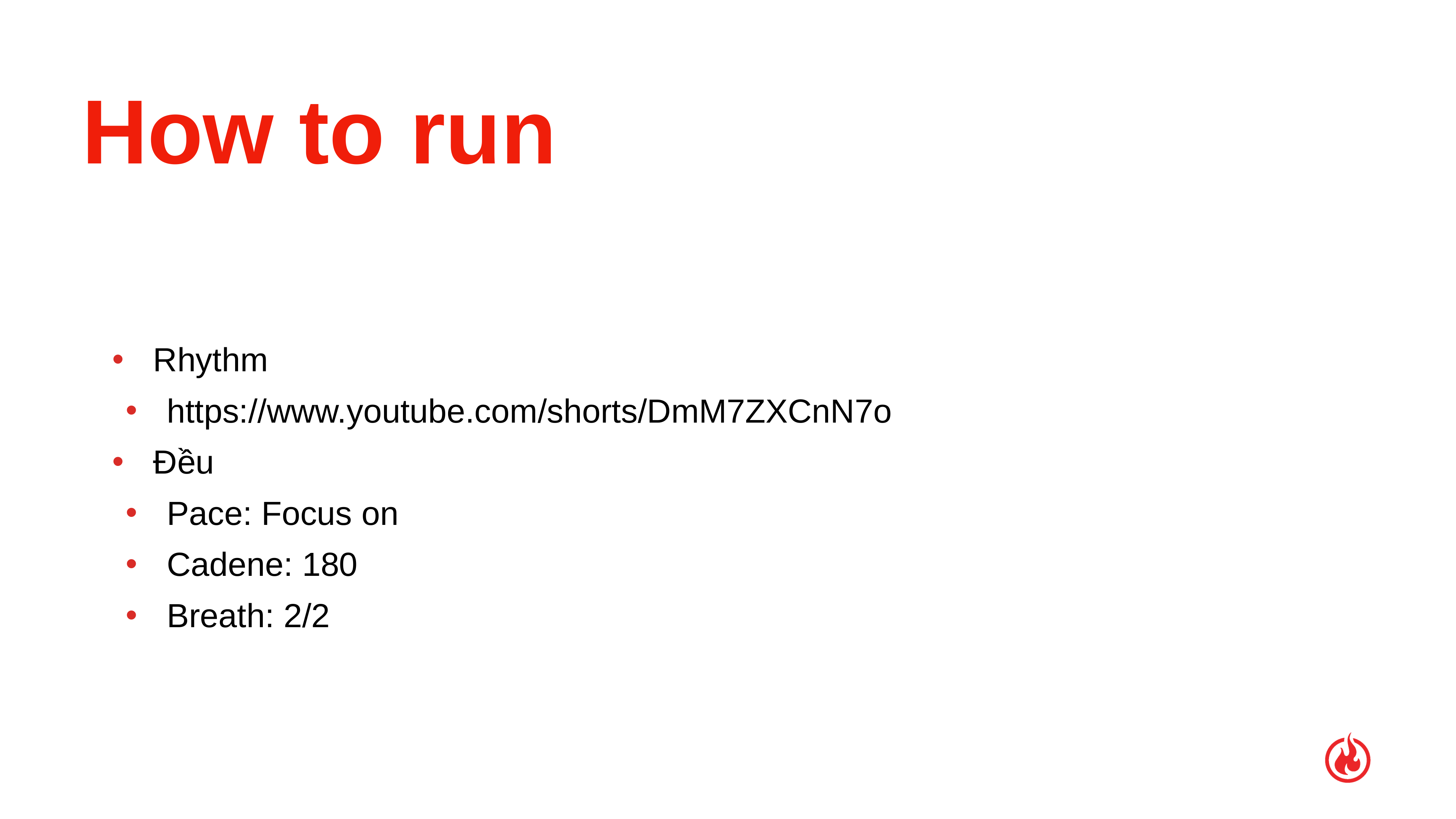

# How to run

Rhythm
https://www.youtube.com/shorts/DmM7ZXCnN7o
Đều
Pace: Focus on
Cadene: 180
Breath: 2/2